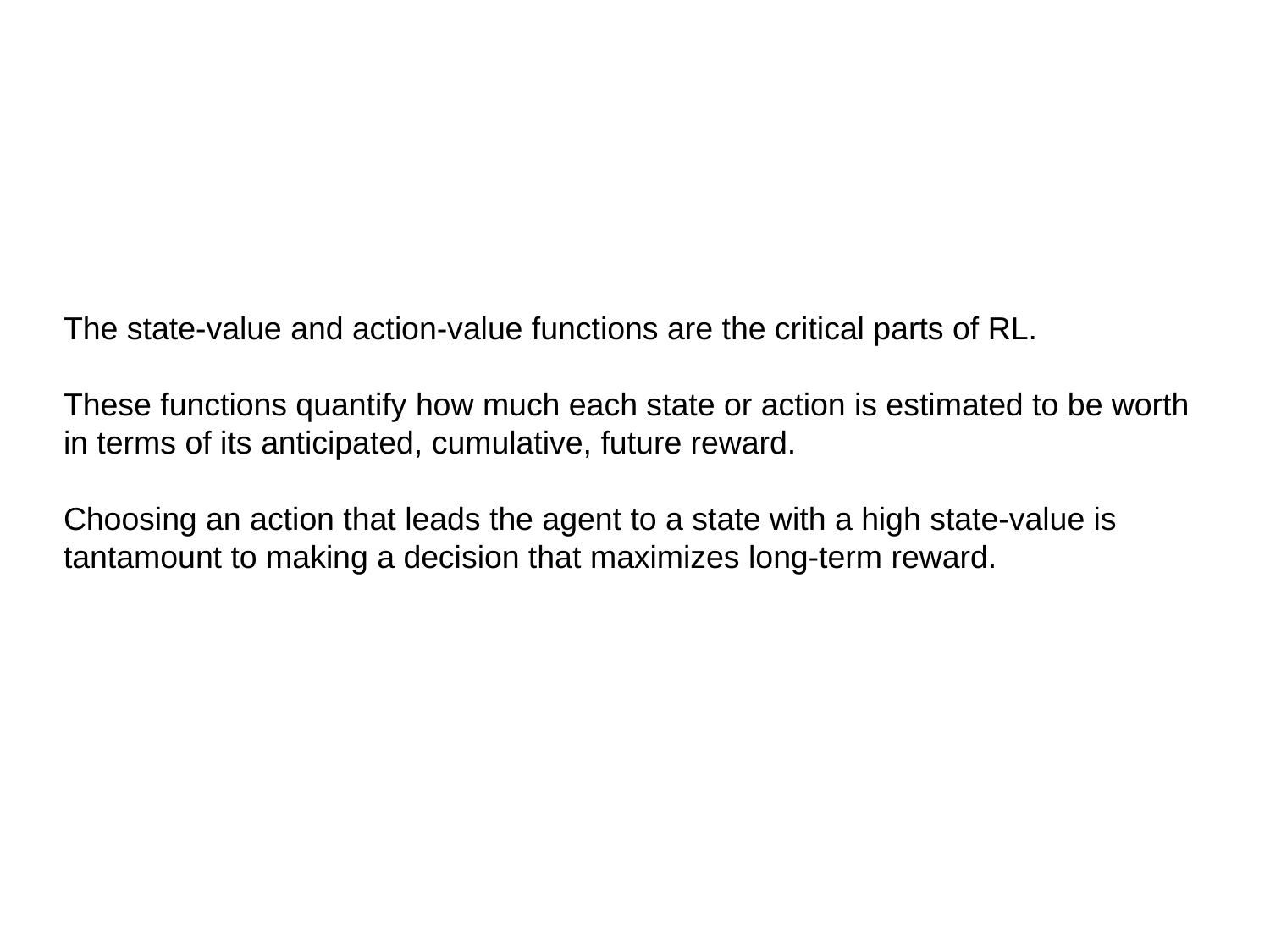

#
The state-value and action-value functions are the critical parts of RL.

These functions quantify how much each state or action is estimated to be worth in terms of its anticipated, cumulative, future reward.

Choosing an action that leads the agent to a state with a high state-value is tantamount to making a decision that maximizes long-term reward.